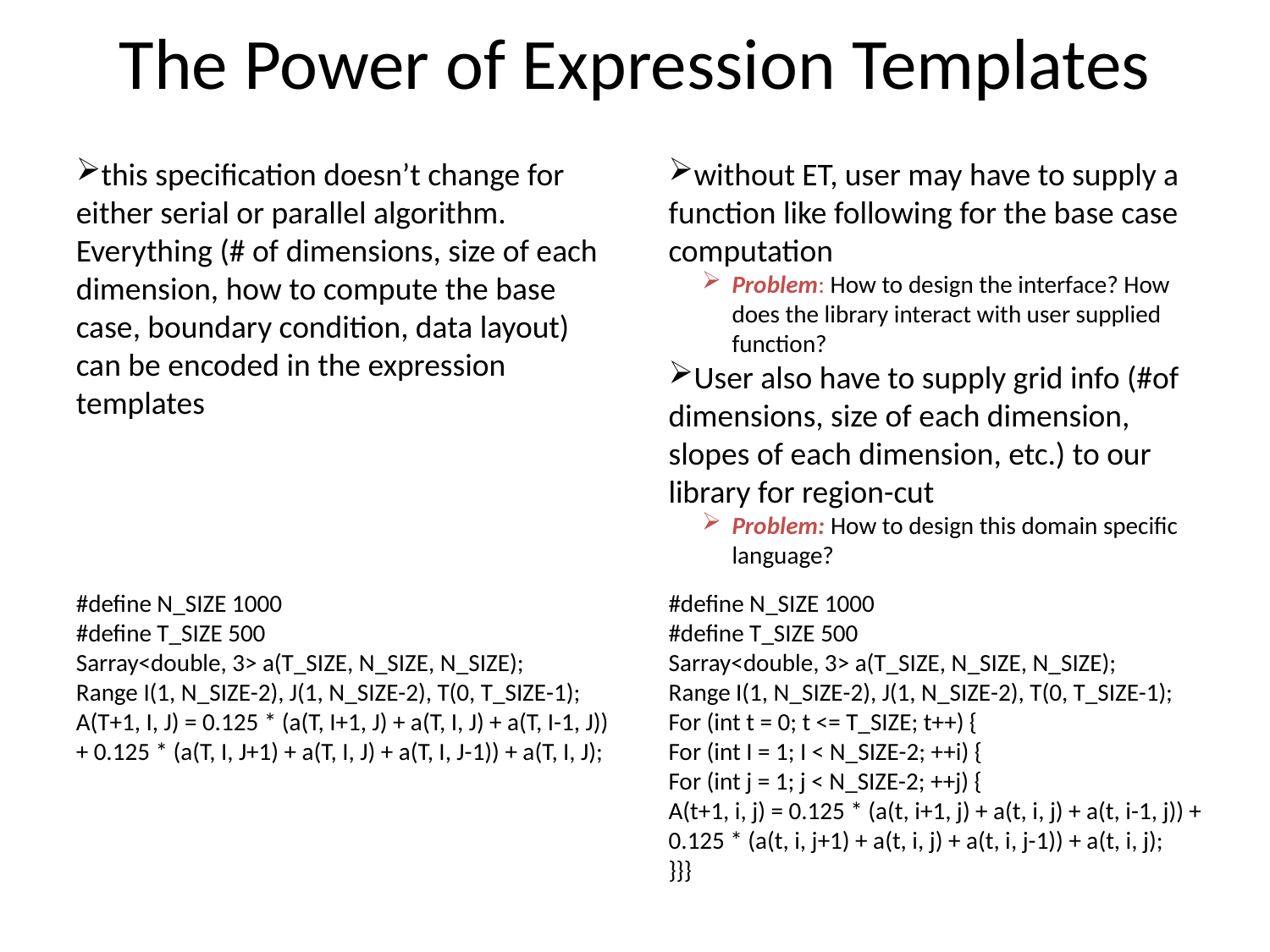

# The Power of Expression Templates
this specification doesn’t change for either serial or parallel algorithm. Everything (# of dimensions, size of each dimension, how to compute the base case, boundary condition, data layout) can be encoded in the expression templates
without ET, user may have to supply a function like following for the base case computation
Problem: How to design the interface? How does the library interact with user supplied function?
User also have to supply grid info (#of dimensions, size of each dimension, slopes of each dimension, etc.) to our library for region-cut
Problem: How to design this domain specific language?
#define N_SIZE 1000
#define T_SIZE 500
Sarray<double, 3> a(T_SIZE, N_SIZE, N_SIZE);
Range I(1, N_SIZE-2), J(1, N_SIZE-2), T(0, T_SIZE-1);
A(T+1, I, J) = 0.125 * (a(T, I+1, J) + a(T, I, J) + a(T, I-1, J)) + 0.125 * (a(T, I, J+1) + a(T, I, J) + a(T, I, J-1)) + a(T, I, J);
#define N_SIZE 1000
#define T_SIZE 500
Sarray<double, 3> a(T_SIZE, N_SIZE, N_SIZE);
Range I(1, N_SIZE-2), J(1, N_SIZE-2), T(0, T_SIZE-1);
For (int t = 0; t <= T_SIZE; t++) {
For (int I = 1; I < N_SIZE-2; ++i) {
For (int j = 1; j < N_SIZE-2; ++j) {
A(t+1, i, j) = 0.125 * (a(t, i+1, j) + a(t, i, j) + a(t, i-1, j)) + 0.125 * (a(t, i, j+1) + a(t, i, j) + a(t, i, j-1)) + a(t, i, j);
}}}